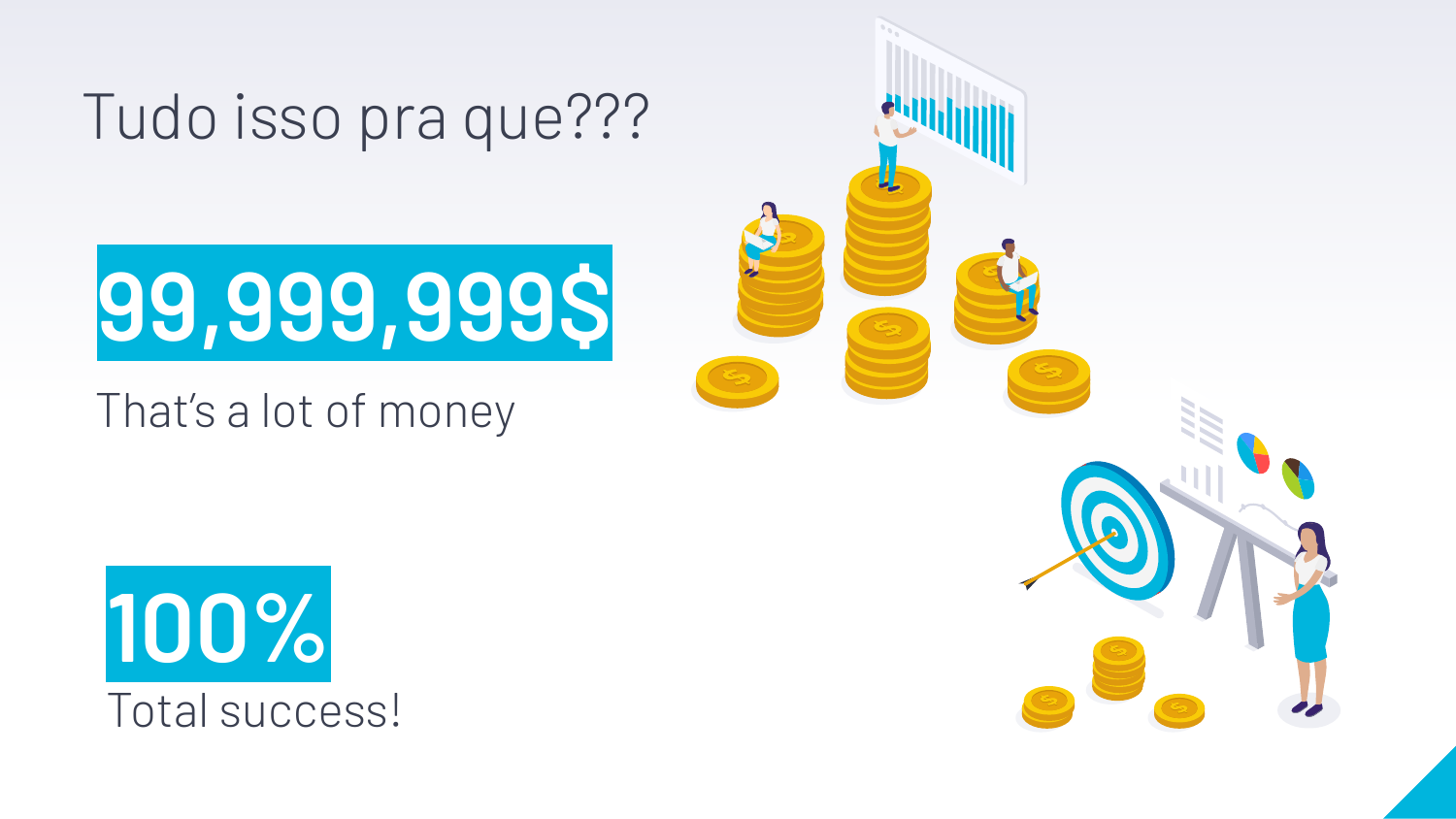

Tudo isso pra que???
99,999,999$
That’s a lot of money

100%
Total success!